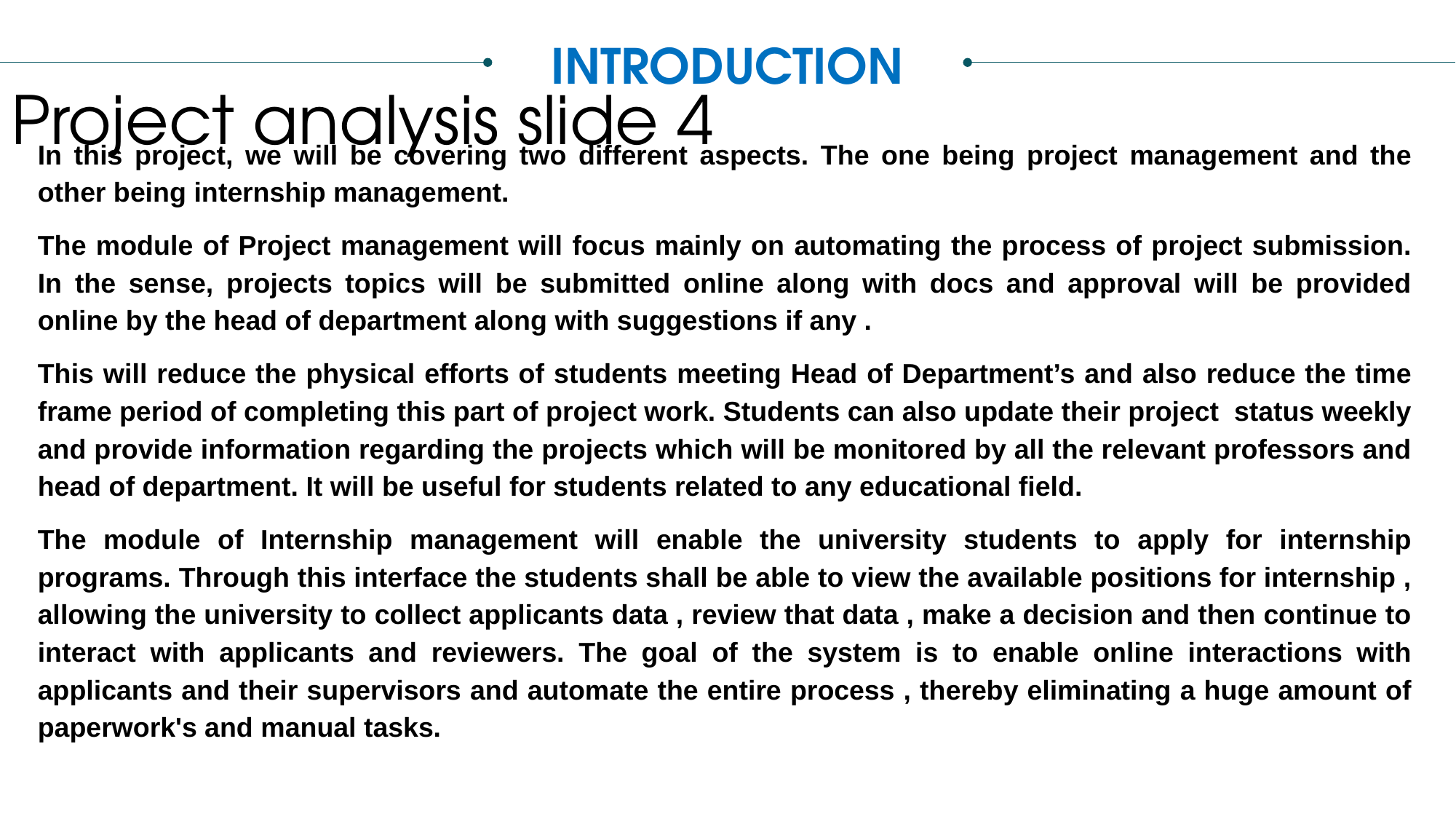

INTRODUCTION
Project analysis slide 4
In this project, we will be covering two different aspects. The one being project management and the other being internship management.
The module of Project management will focus mainly on automating the process of project submission. In the sense, projects topics will be submitted online along with docs and approval will be provided online by the head of department along with suggestions if any .
This will reduce the physical efforts of students meeting Head of Department’s and also reduce the time frame period of completing this part of project work. Students can also update their project  status weekly and provide information regarding the projects which will be monitored by all the relevant professors and head of department. It will be useful for students related to any educational field.
The module of Internship management will enable the university students to apply for internship programs. Through this interface the students shall be able to view the available positions for internship , allowing the university to collect applicants data , review that data , make a decision and then continue to interact with applicants and reviewers. The goal of the system is to enable online interactions with applicants and their supervisors and automate the entire process , thereby eliminating a huge amount of paperwork's and manual tasks.